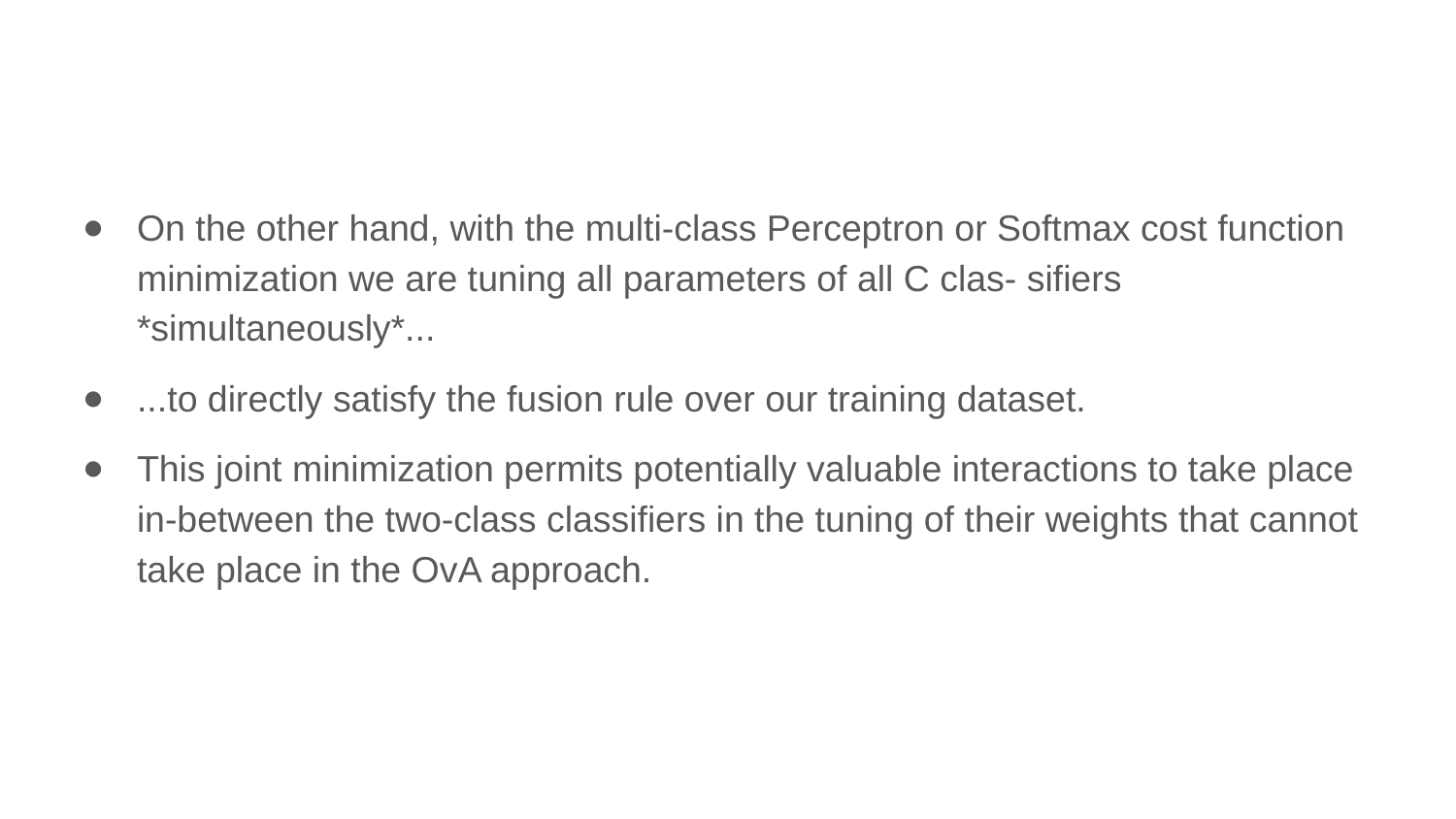

On the other hand, with the multi-class Perceptron or Softmax cost function minimization we are tuning all parameters of all C clas- sifiers *simultaneously*...
...to directly satisfy the fusion rule over our training dataset.
This joint minimization permits potentially valuable interactions to take place in-between the two-class classifiers in the tuning of their weights that cannot take place in the OvA approach.